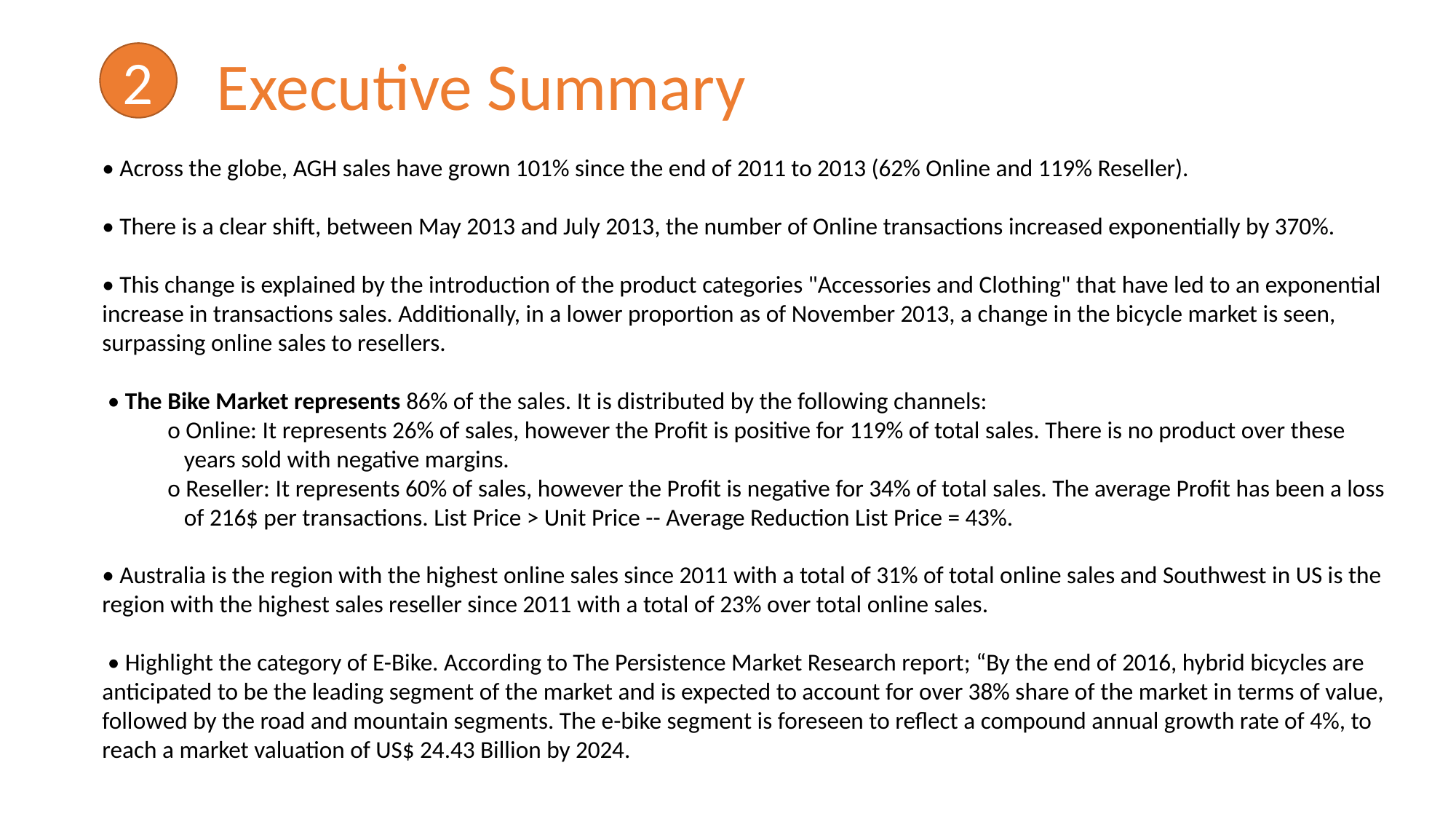

2
# Executive Summary
• Across the globe, AGH sales have grown 101% since the end of 2011 to 2013 (62% Online and 119% Reseller).

• There is a clear shift, between May 2013 and July 2013, the number of Online transactions increased exponentially by 370%.

• This change is explained by the introduction of the product categories "Accessories and Clothing" that have led to an exponential increase in transactions sales. Additionally, in a lower proportion as of November 2013, a change in the bicycle market is seen, surpassing online sales to resellers.

 • The Bike Market represents 86% of the sales. It is distributed by the following channels:
            o Online: It represents 26% of sales, however the Profit is positive for 119% of total sales. There is no product over these
               years sold with negative margins.
            o Reseller: It represents 60% of sales, however the Profit is negative for 34% of total sales. The average Profit has been a loss
               of 216$ per transactions. List Price > Unit Price -- Average Reduction List Price = 43%.

• Australia is the region with the highest online sales since 2011 with a total of 31% of total online sales and Southwest in US is the region with the highest sales reseller since 2011 with a total of 23% over total online sales.

 • Highlight the category of E-Bike. According to The Persistence Market Research report; “By the end of 2016, hybrid bicycles are anticipated to be the leading segment of the market and is expected to account for over 38% share of the market in terms of value, followed by the road and mountain segments. The e-bike segment is foreseen to reflect a compound annual growth rate of 4%, to reach a market valuation of US$ 24.43 Billion by 2024.